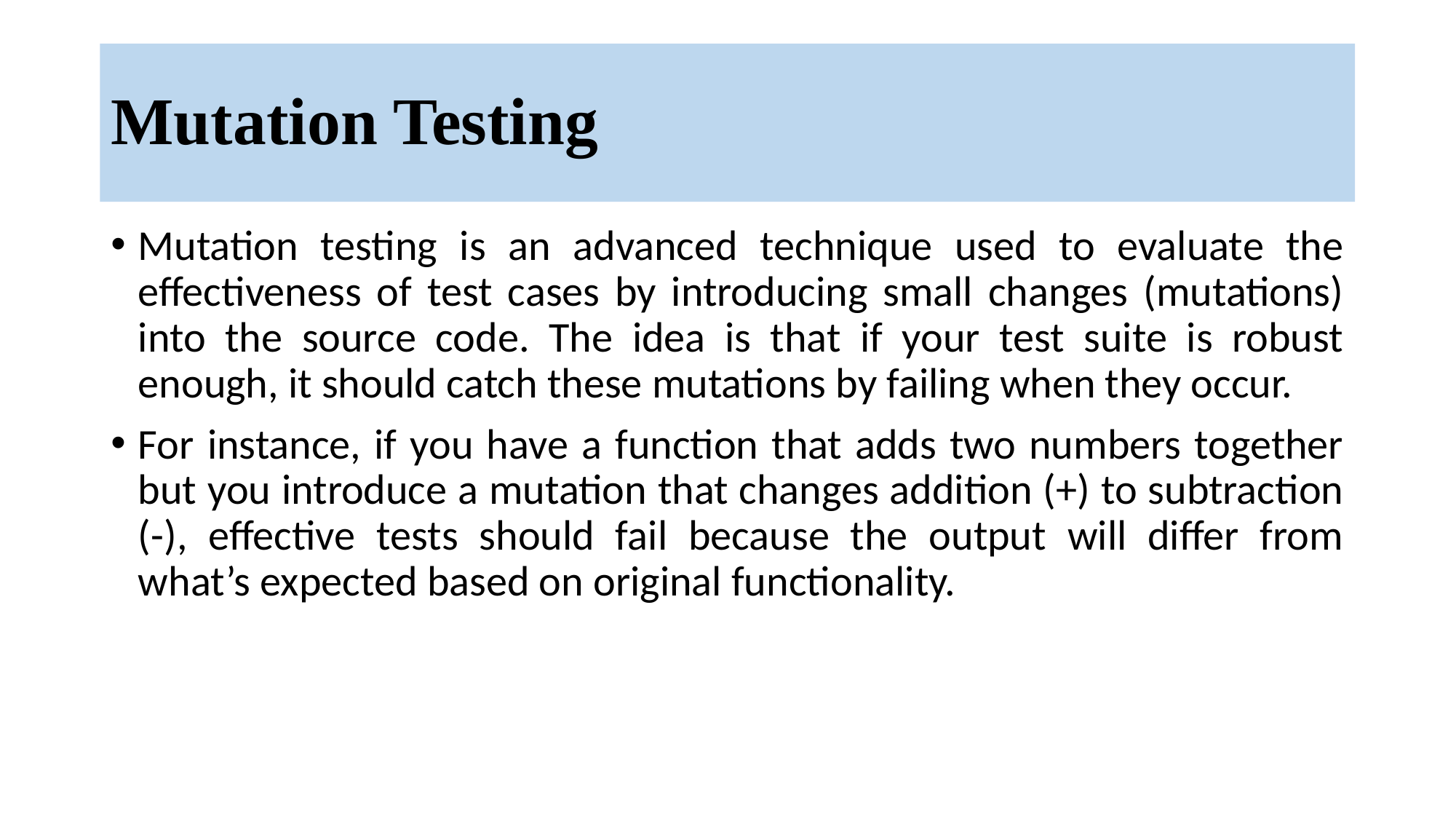

# Mutation Testing
Mutation testing is an advanced technique used to evaluate the effectiveness of test cases by introducing small changes (mutations) into the source code. The idea is that if your test suite is robust enough, it should catch these mutations by failing when they occur.
For instance, if you have a function that adds two numbers together but you introduce a mutation that changes addition (+) to subtraction (-), effective tests should fail because the output will differ from what’s expected based on original functionality.